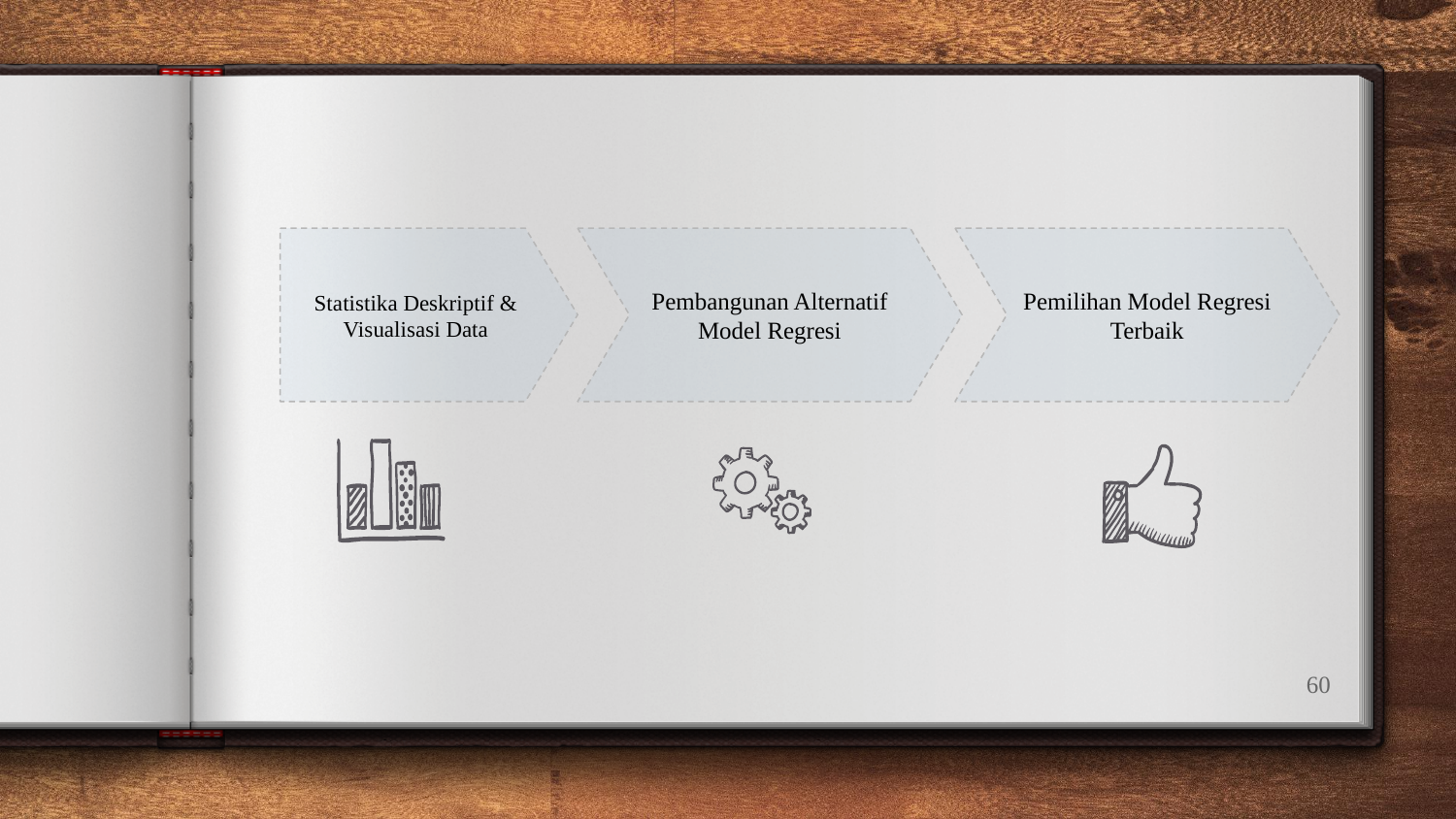

Statistika Deskriptif & Visualisasi Data
Pemilihan Model Regresi Terbaik
Pembangunan Alternatif Model Regresi

60